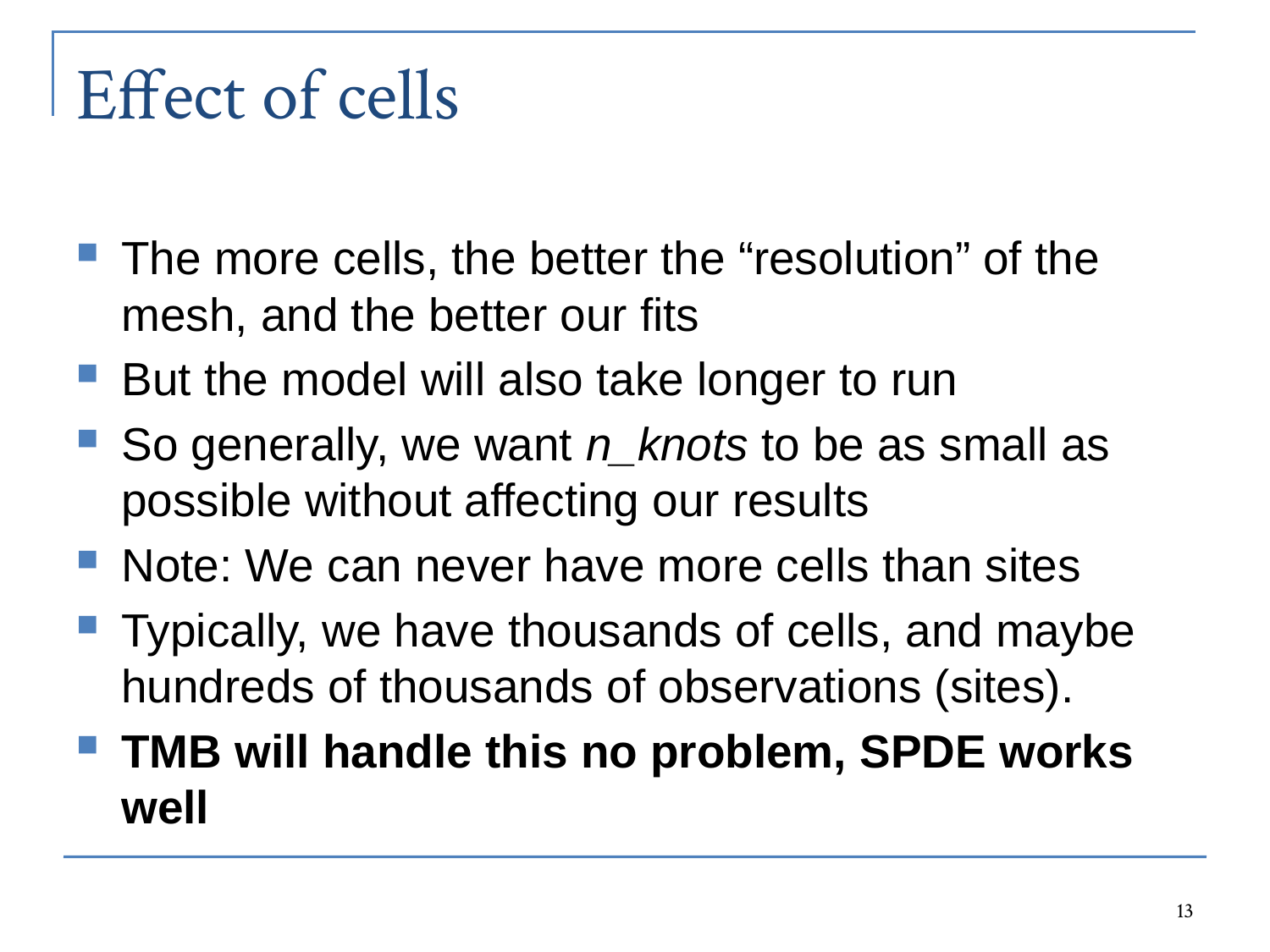

# Effect of cells
The more cells, the better the “resolution” of the mesh, and the better our fits
But the model will also take longer to run
So generally, we want n_knots to be as small as possible without affecting our results
Note: We can never have more cells than sites
Typically, we have thousands of cells, and maybe hundreds of thousands of observations (sites).
TMB will handle this no problem, SPDE works well
13